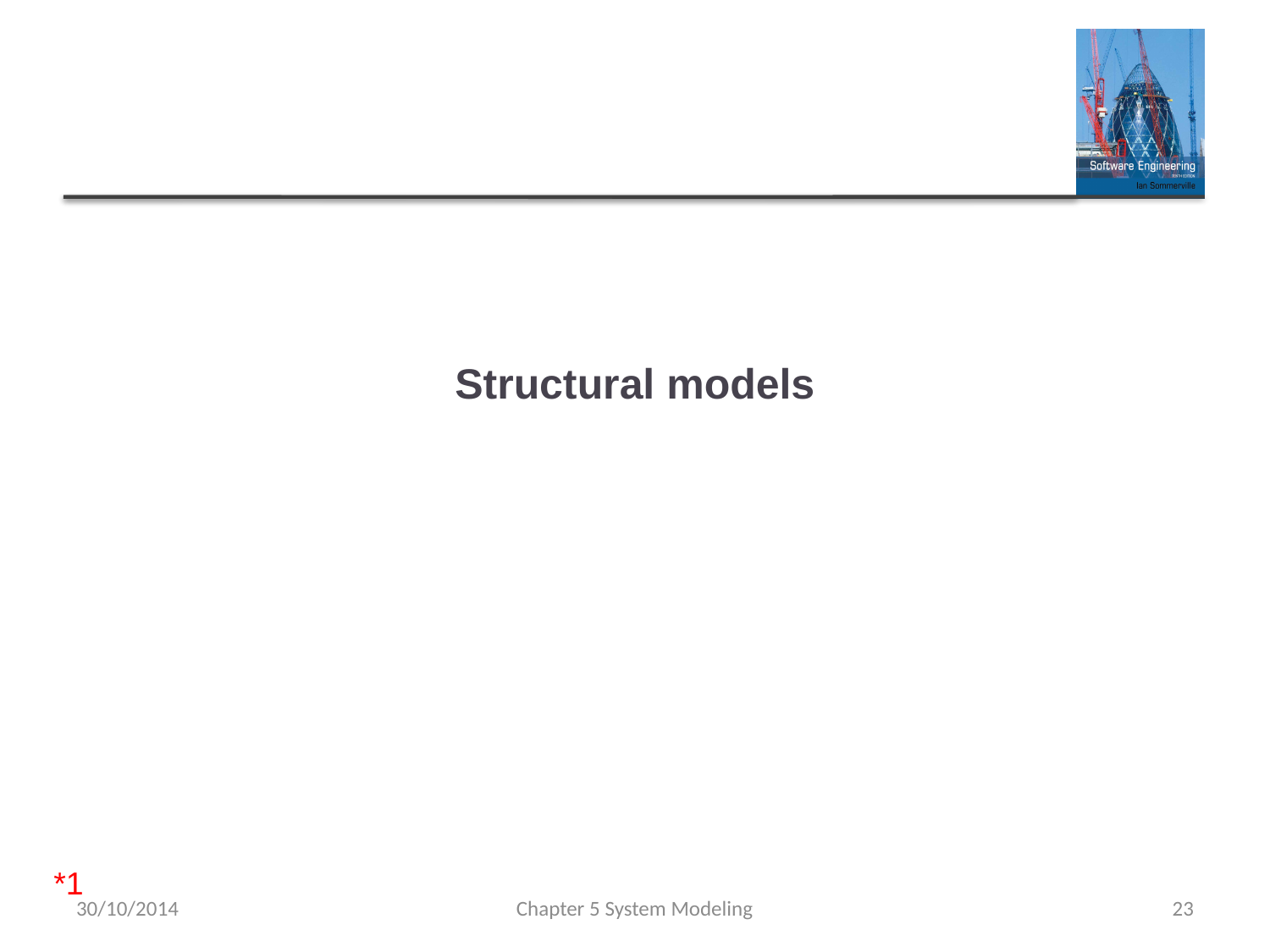

# Structural models
*1
30/10/2014
Chapter 5 System Modeling
23